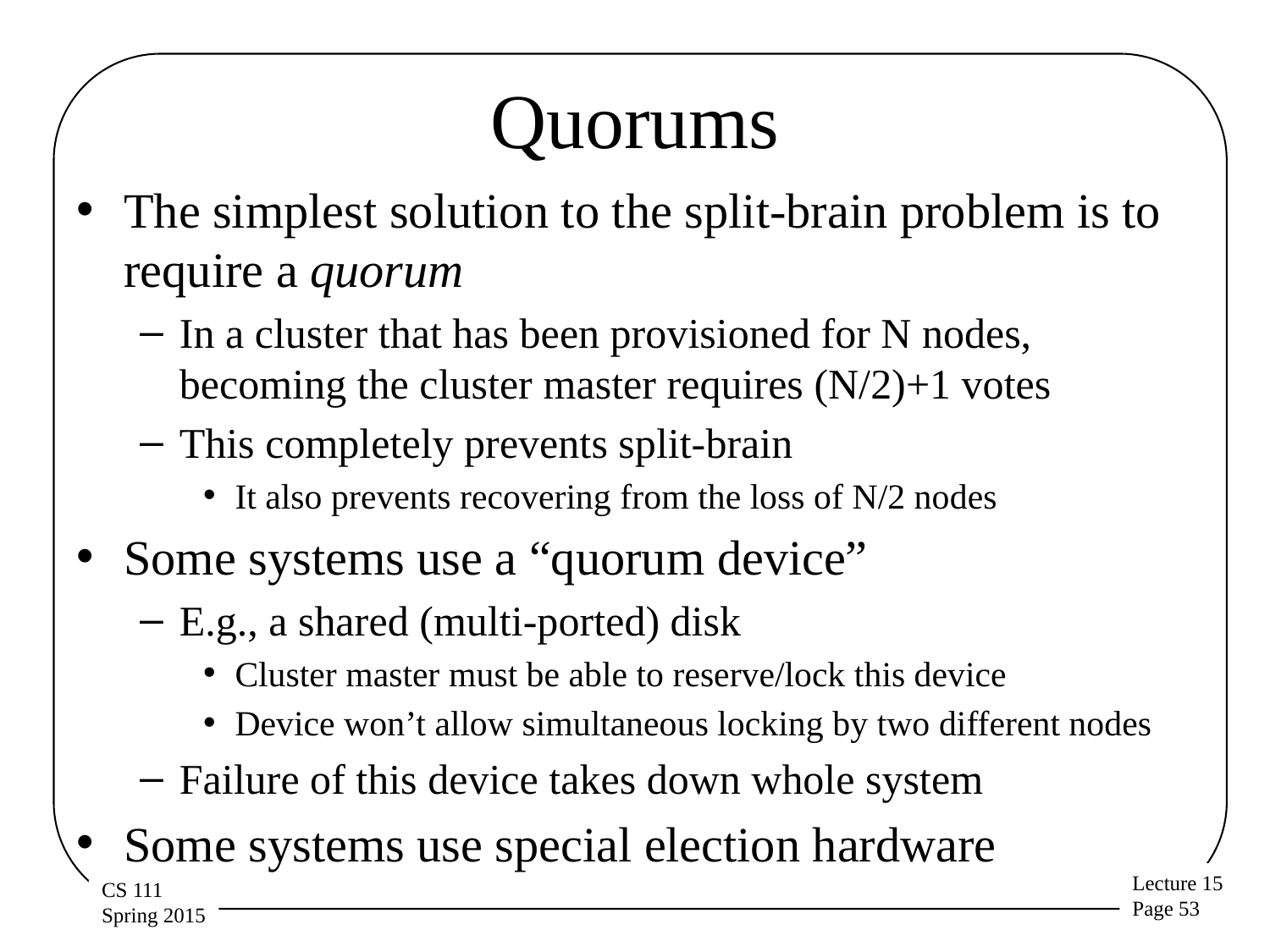

# Quorums
The simplest solution to the split-brain problem is to require a quorum
In a cluster that has been provisioned for N nodes, becoming the cluster master requires (N/2)+1 votes
This completely prevents split-brain
It also prevents recovering from the loss of N/2 nodes
Some systems use a “quorum device”
E.g., a shared (multi-ported) disk
Cluster master must be able to reserve/lock this device
Device won’t allow simultaneous locking by two different nodes
Failure of this device takes down whole system
Some systems use special election hardware